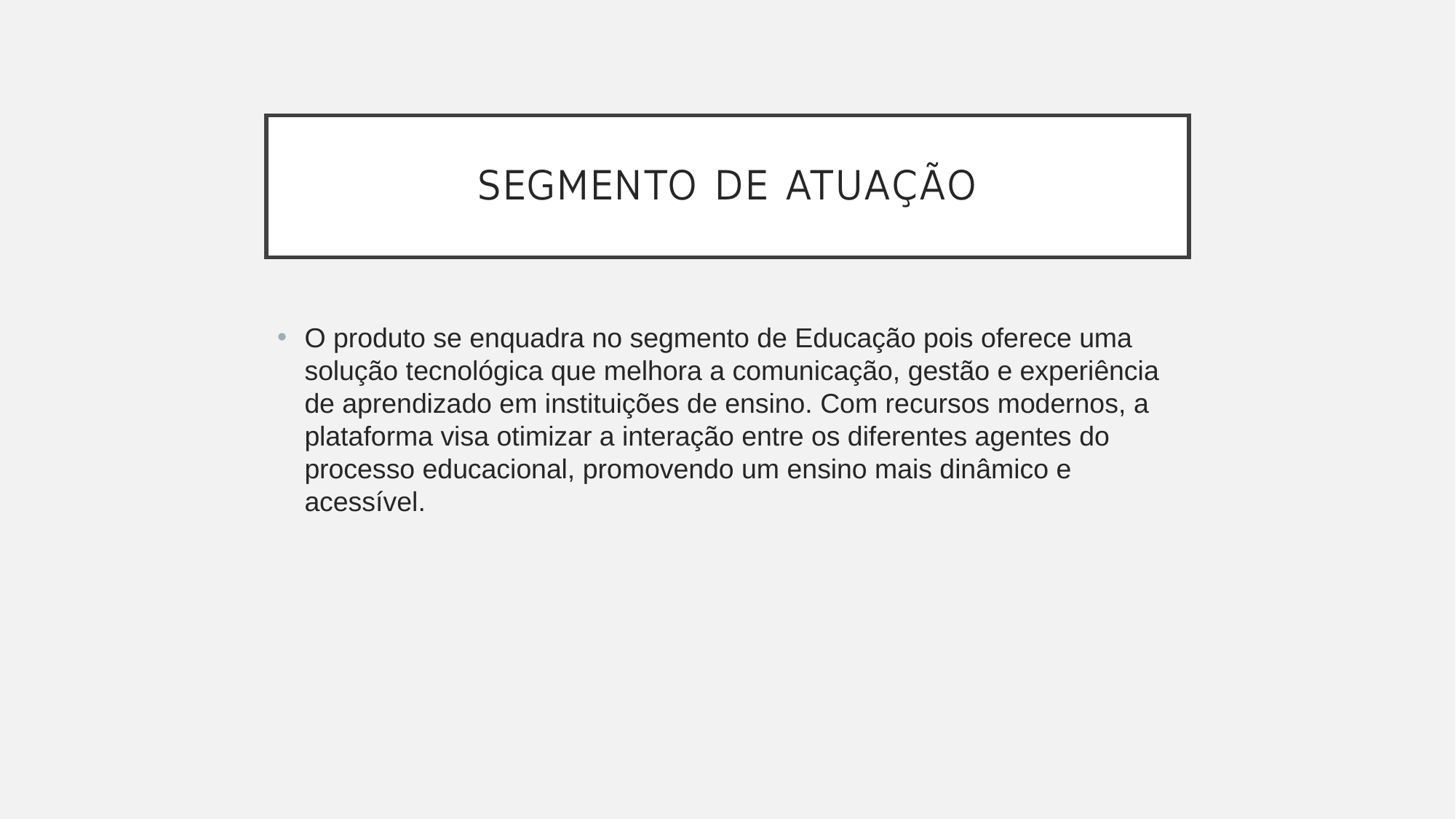

# Segmento de atuação
O produto se enquadra no segmento de Educação pois oferece uma solução tecnológica que melhora a comunicação, gestão e experiência de aprendizado em instituições de ensino. Com recursos modernos, a plataforma visa otimizar a interação entre os diferentes agentes do processo educacional, promovendo um ensino mais dinâmico e acessível.